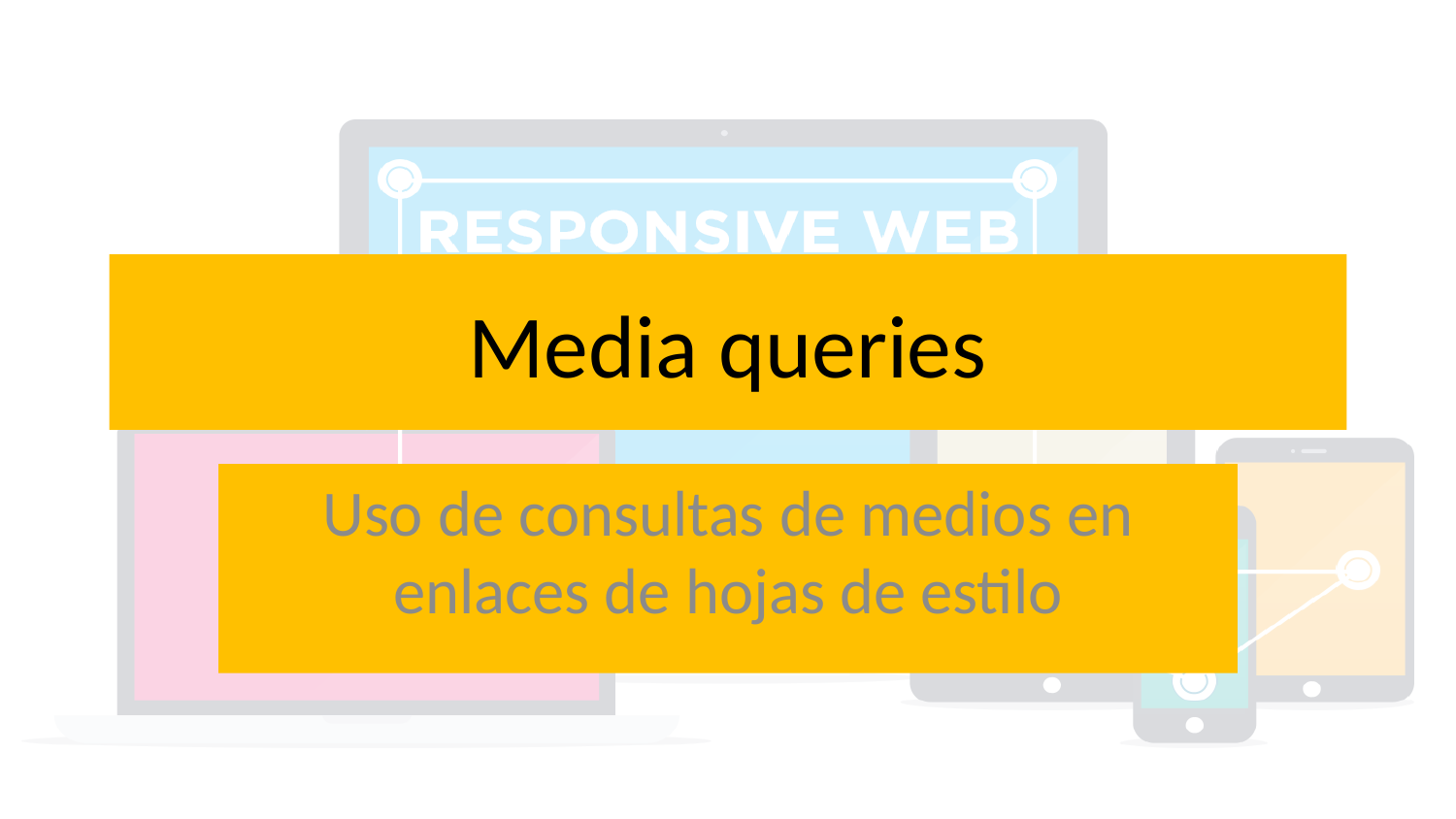

# Media queries
Uso de consultas de medios en enlaces de hojas de estilo